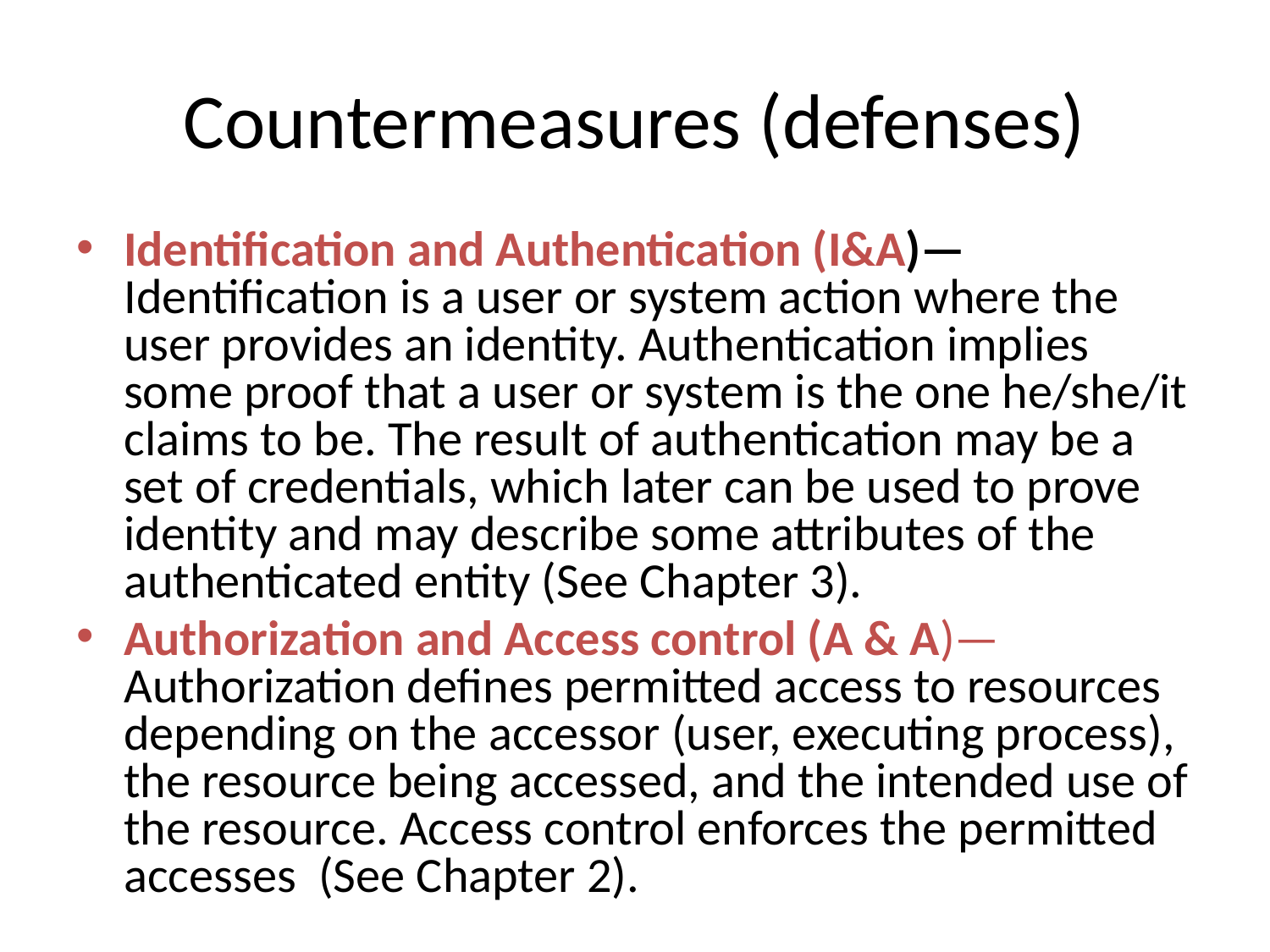

# Countermeasures (defenses)
Identification and Authentication (I&A)—Identification is a user or system action where the user provides an identity. Authentication implies some proof that a user or system is the one he/she/it claims to be. The result of authentication may be a set of credentials, which later can be used to prove identity and may describe some attributes of the authenticated entity (See Chapter 3).
Authorization and Access control (A & A)—Authorization defines permitted access to resources depending on the accessor (user, executing process), the resource being accessed, and the intended use of the resource. Access control enforces the permitted accesses  (See Chapter 2).